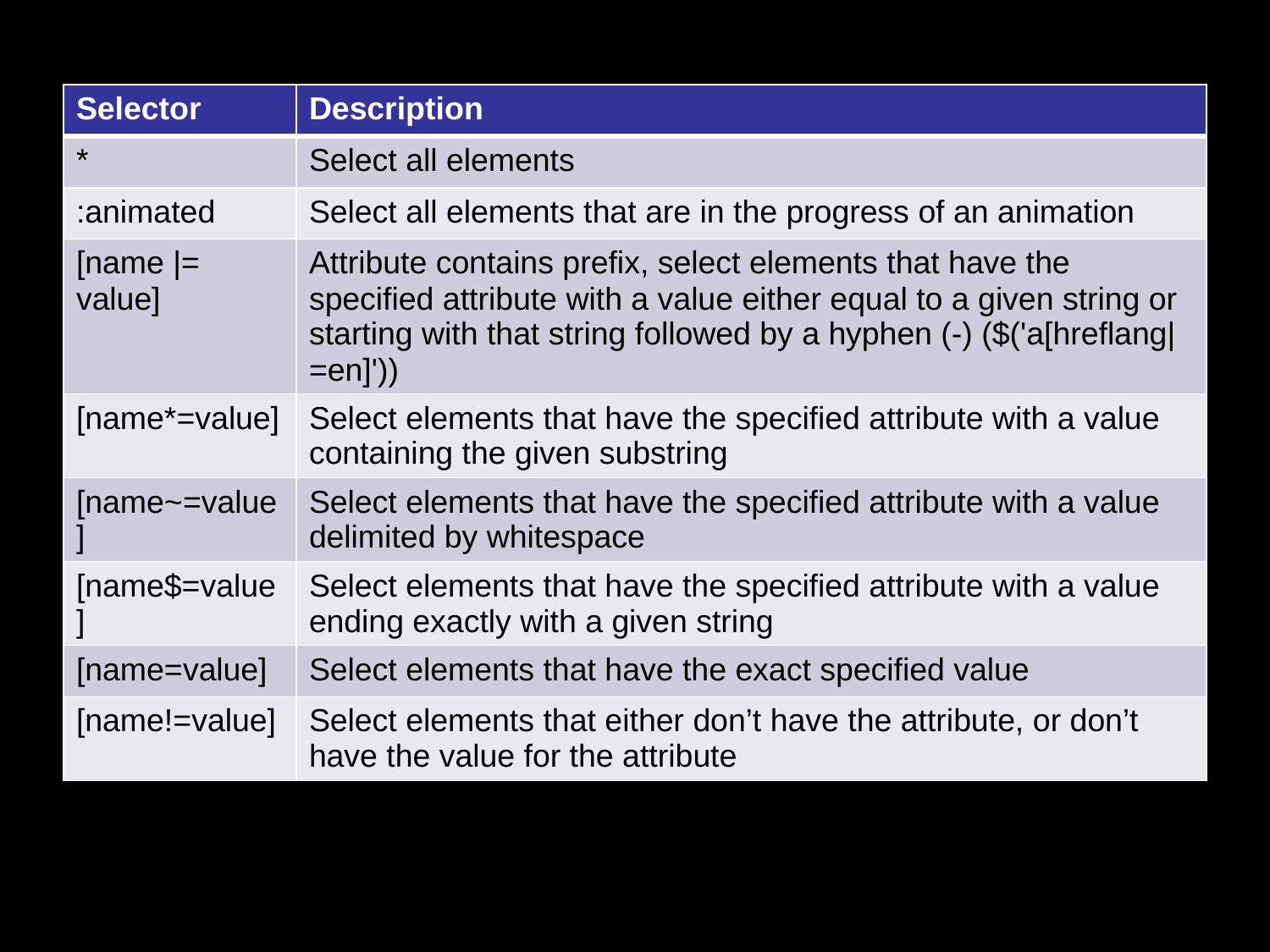

#
| Selector | Description |
| --- | --- |
| \* | Select all elements |
| :animated | Select all elements that are in the progress of an animation |
| [name |= value] | Attribute contains prefix, select elements that have the specified attribute with a value either equal to a given string or starting with that string followed by a hyphen (-) ($('a[hreflang|=en]')) |
| [name\*=value] | Select elements that have the specified attribute with a value containing the given substring |
| [name~=value] | Select elements that have the specified attribute with a value delimited by whitespace |
| [name$=value] | Select elements that have the specified attribute with a value ending exactly with a given string |
| [name=value] | Select elements that have the exact specified value |
| [name!=value] | Select elements that either don’t have the attribute, or don’t have the value for the attribute |